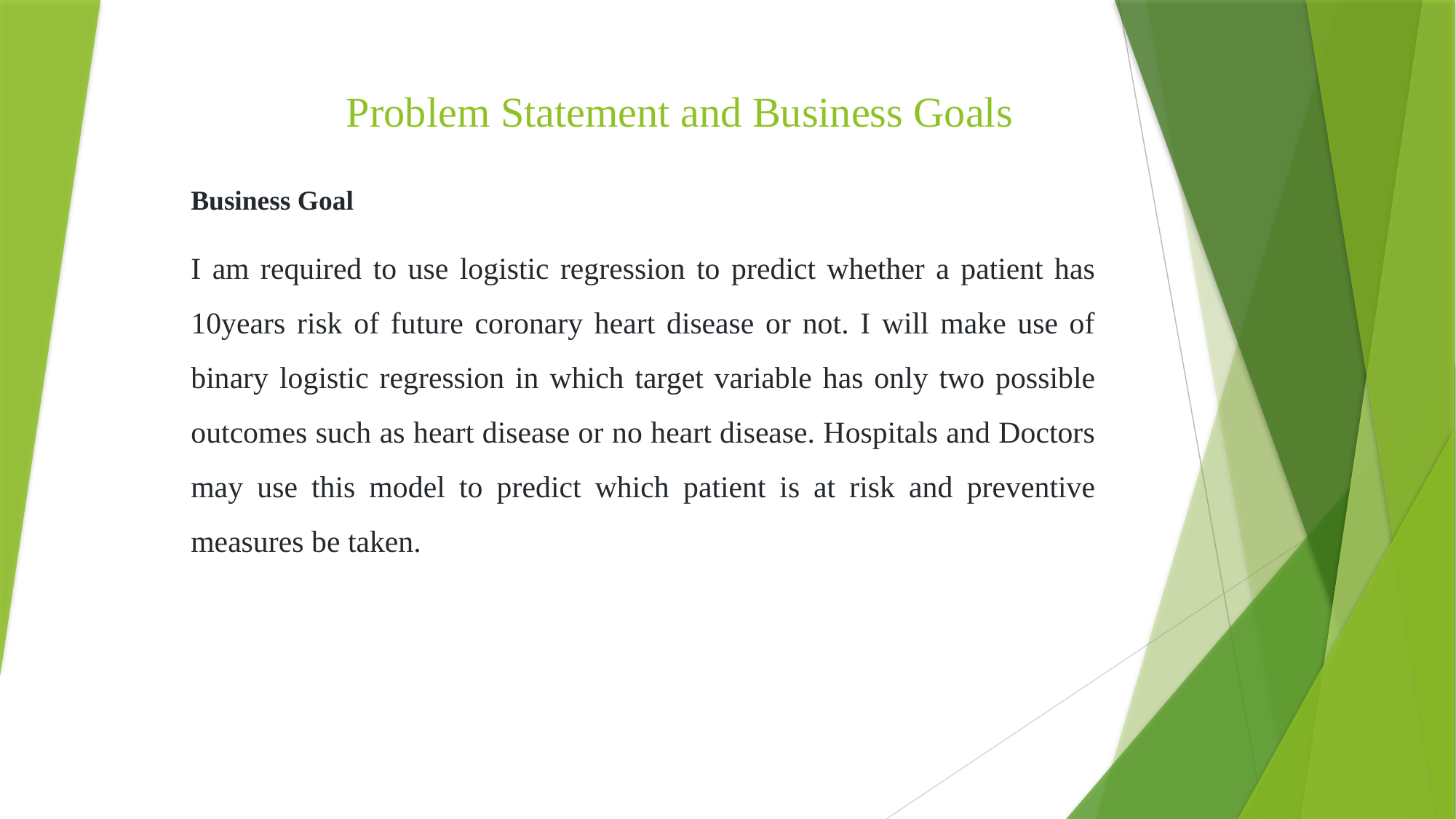

# Problem Statement and Business Goals
Business Goal
I am required to use logistic regression to predict whether a patient has 10years risk of future coronary heart disease or not. I will make use of binary logistic regression in which target variable has only two possible outcomes such as heart disease or no heart disease. Hospitals and Doctors may use this model to predict which patient is at risk and preventive measures be taken.